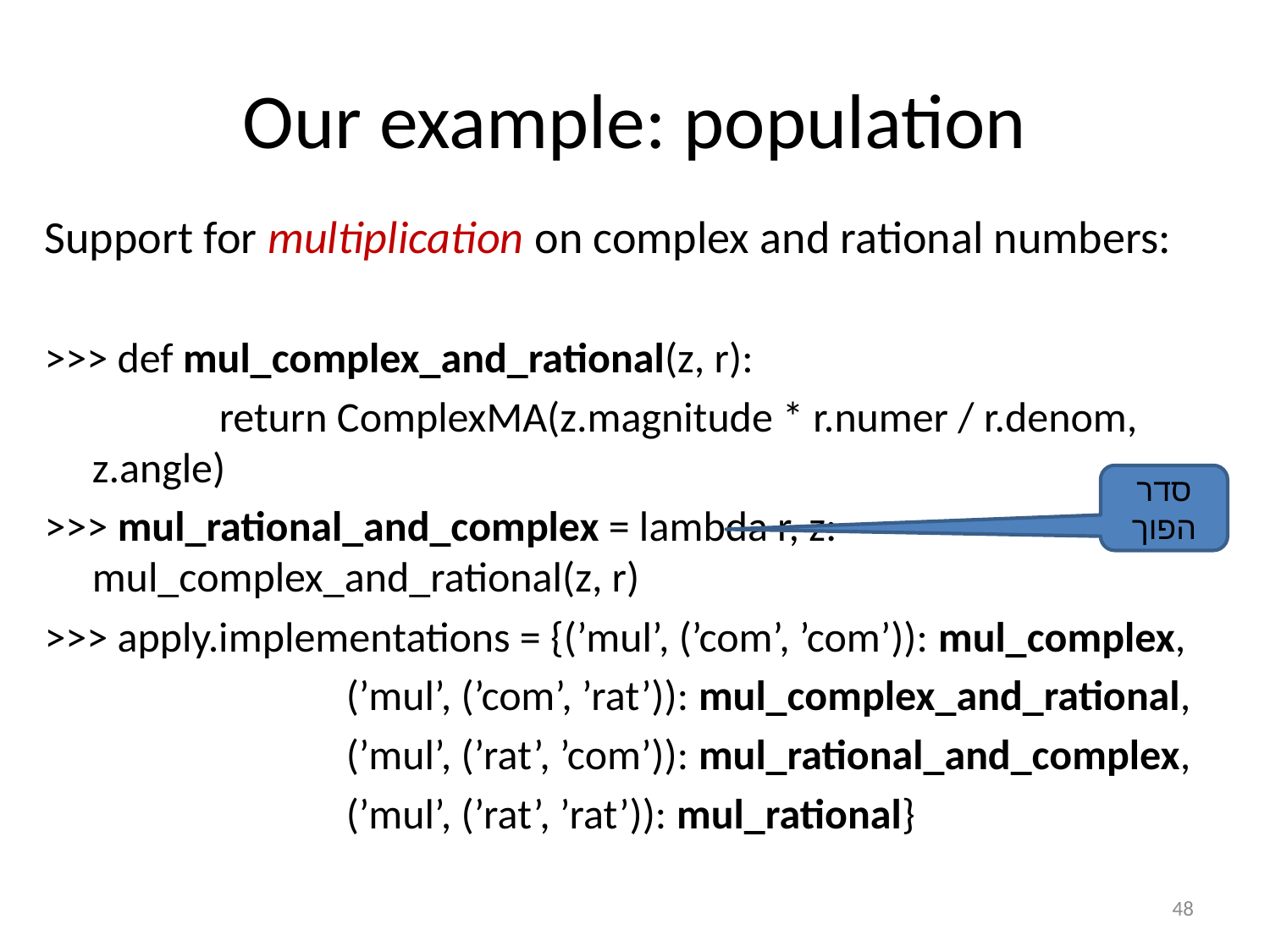

# Our example: population
Support for multiplication on complex and rational numbers:

>>> def mul_complex_and_rational(z, r):
		return ComplexMA(z.magnitude * r.numer / r.denom, z.angle)
>>> mul_rational_and_complex = lambda r, z: 				mul_complex_and_rational(z, r)
>>> apply.implementations = {(’mul’, (’com’, ’com’)): mul_complex,
			(’mul’, (’com’, ’rat’)): mul_complex_and_rational,
			(’mul’, (’rat’, ’com’)): mul_rational_and_complex,
			(’mul’, (’rat’, ’rat’)): mul_rational}
סדר הפוך
48